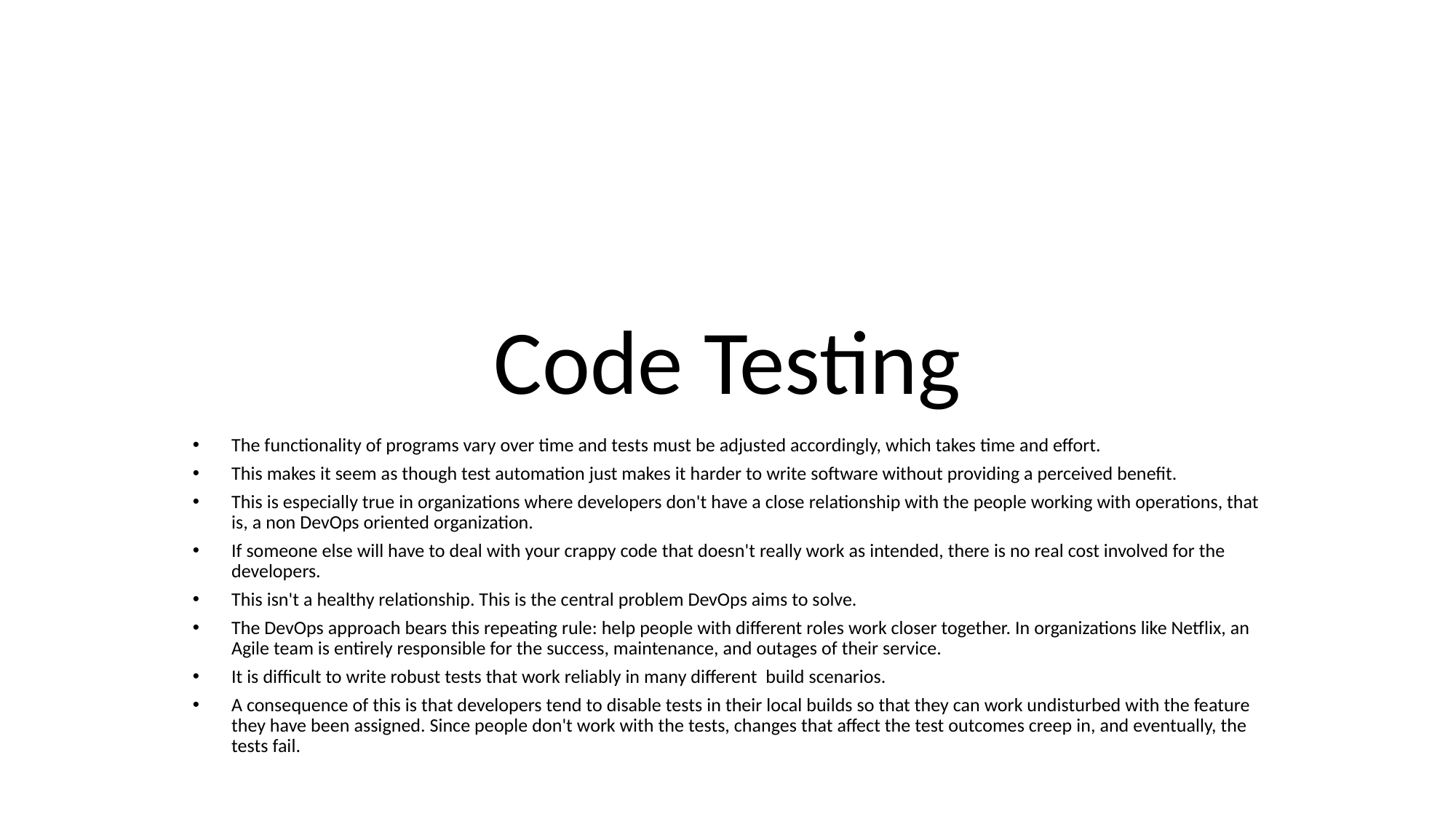

# Code Testing
The functionality of programs vary over time and tests must be adjusted accordingly, which takes time and effort.
This makes it seem as though test automation just makes it harder to write software without providing a perceived benefit.
This is especially true in organizations where developers don't have a close relationship with the people working with operations, that is, a non DevOps oriented organization.
If someone else will have to deal with your crappy code that doesn't really work as intended, there is no real cost involved for the developers.
This isn't a healthy relationship. This is the central problem DevOps aims to solve.
The DevOps approach bears this repeating rule: help people with different roles work closer together. In organizations like Netflix, an Agile team is entirely responsible for the success, maintenance, and outages of their service.
It is difficult to write robust tests that work reliably in many different  build scenarios.
A consequence of this is that developers tend to disable tests in their local builds so that they can work undisturbed with the feature they have been assigned. Since people don't work with the tests, changes that affect the test outcomes creep in, and eventually, the tests fail.